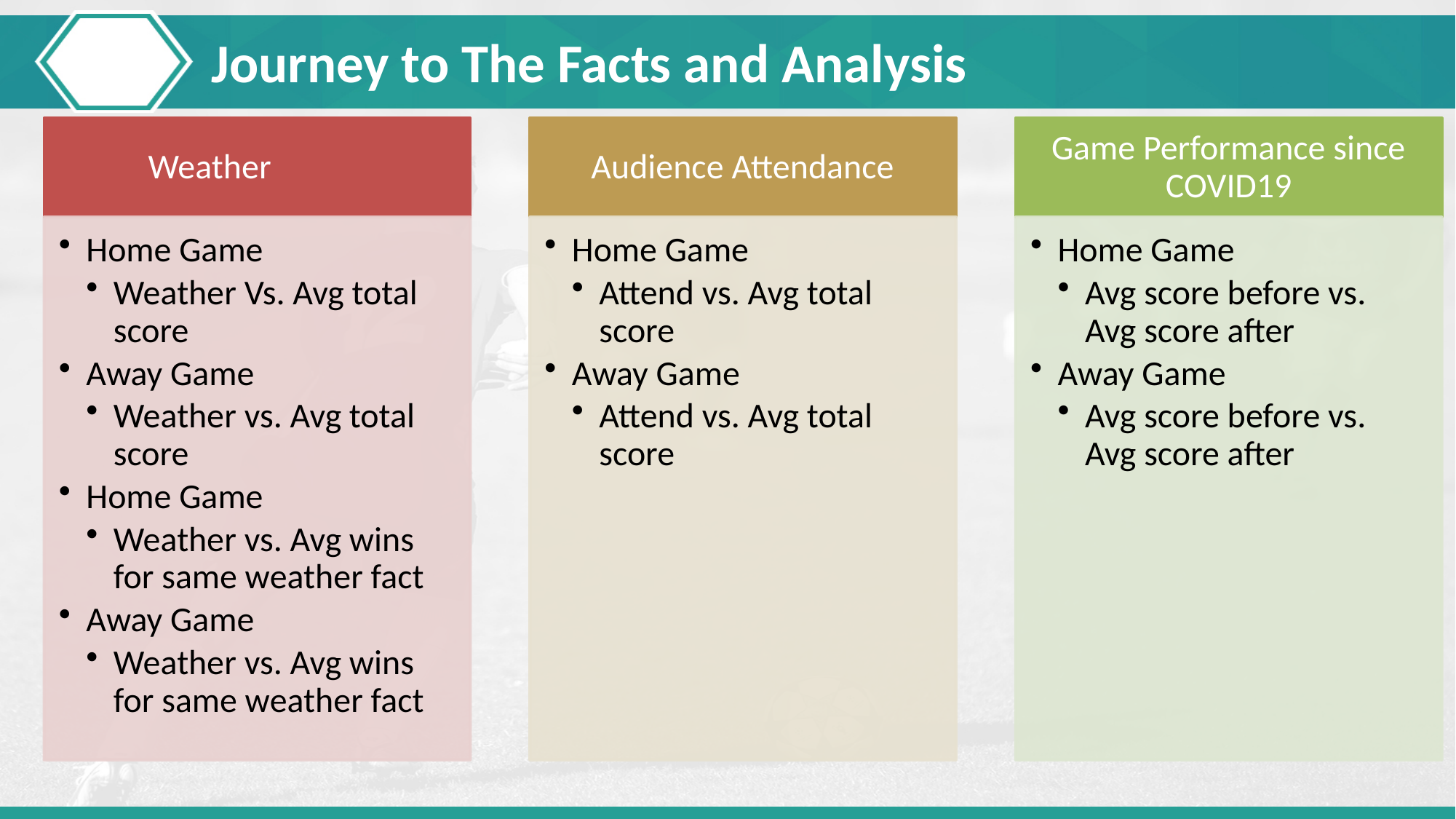

# Journey to The Facts and Analysis
Weather
Home Game
Weather Vs. Avg total score
Away Game
Weather vs. Avg total score
Home Game
Weather vs. Avg wins for same weather fact
Away Game
Weather vs. Avg wins for same weather fact
Audience Attendance
Home Game
Attend vs. Avg total score
Away Game
Attend vs. Avg total score
Game Performance since COVID19
Home Game
Avg score before vs. Avg score after
Away Game
Avg score before vs. Avg score after